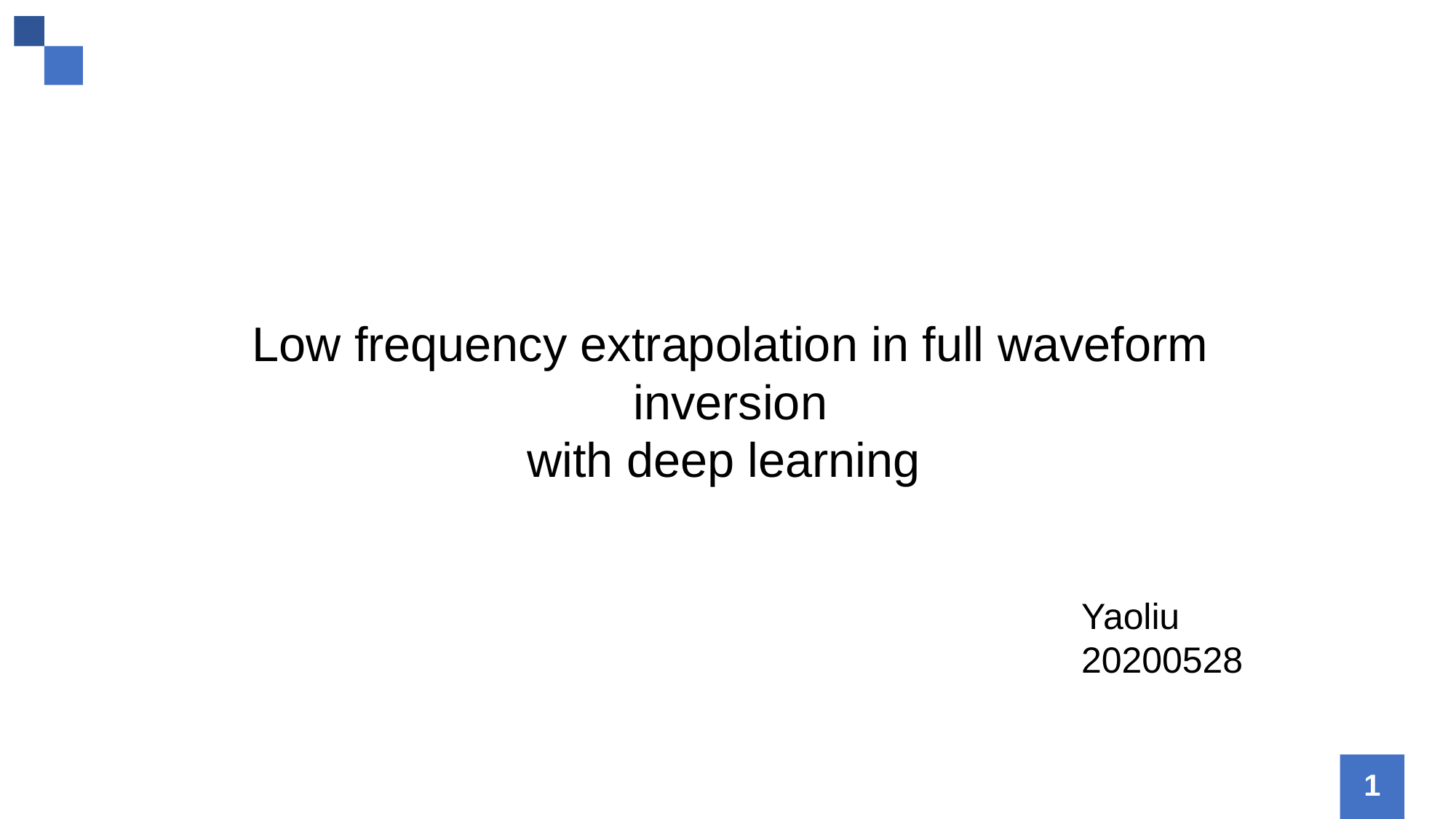

Low frequency extrapolation in full waveform inversion
with deep learning
Yaoliu
20200528
1